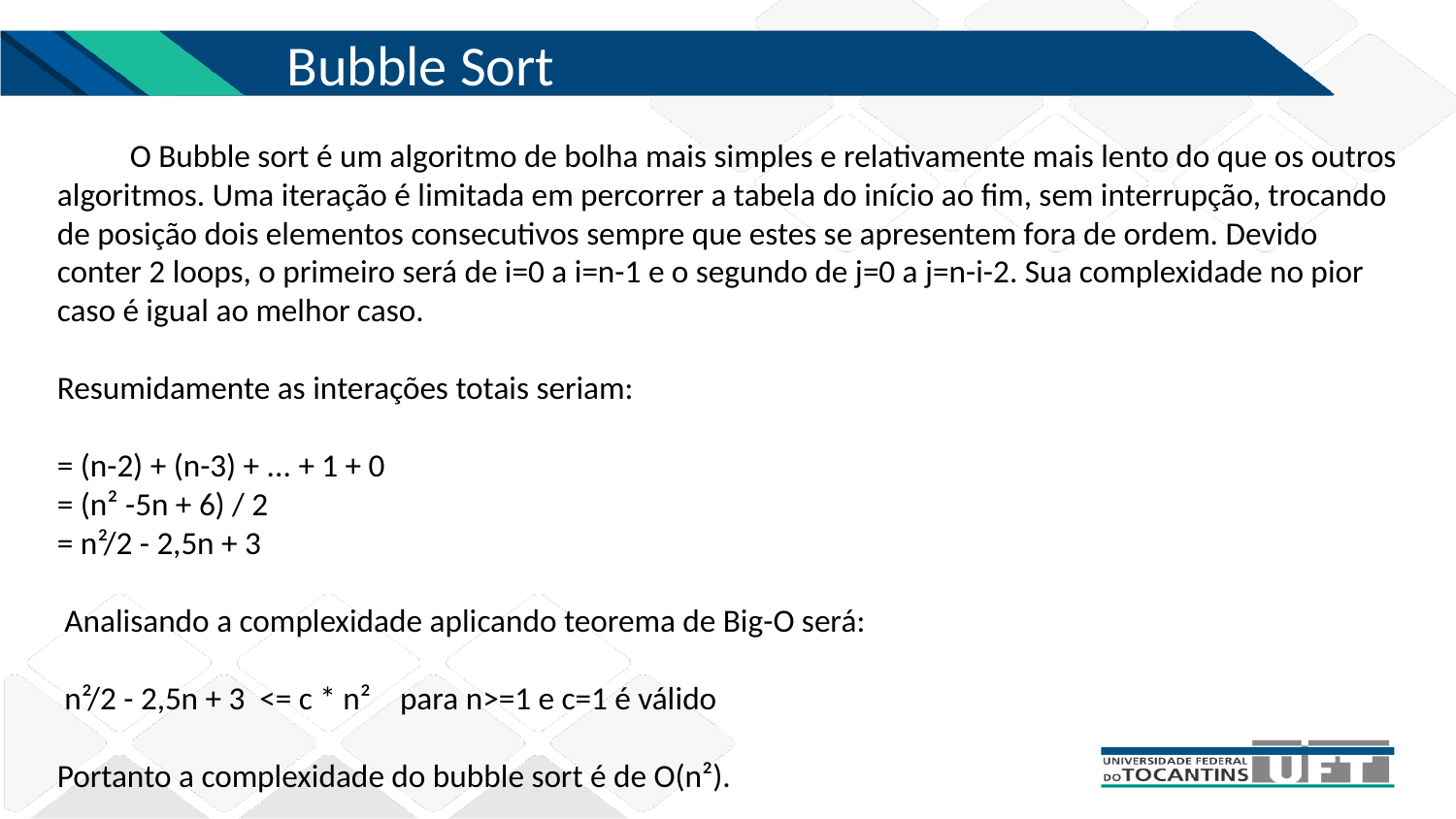

Bubble Sort
O Bubble sort é um algoritmo de bolha mais simples e relativamente mais lento do que os outros algoritmos. Uma iteração é limitada em percorrer a tabela do início ao fim, sem interrupção, trocando de posição dois elementos consecutivos sempre que estes se apresentem fora de ordem. Devido conter 2 loops, o primeiro será de i=0 a i=n-1 e o segundo de j=0 a j=n-i-2. Sua complexidade no pior caso é igual ao melhor caso.

Resumidamente as interações totais seriam:

= (n-2) + (n-3) + ... + 1 + 0
= (n² -5n + 6) / 2
= n²/2 - 2,5n + 3

 Analisando a complexidade aplicando teorema de Big-O será:

 n²/2 - 2,5n + 3  <= c * n²    para n>=1 e c=1 é válido

Portanto a complexidade do bubble sort é de O(n²).